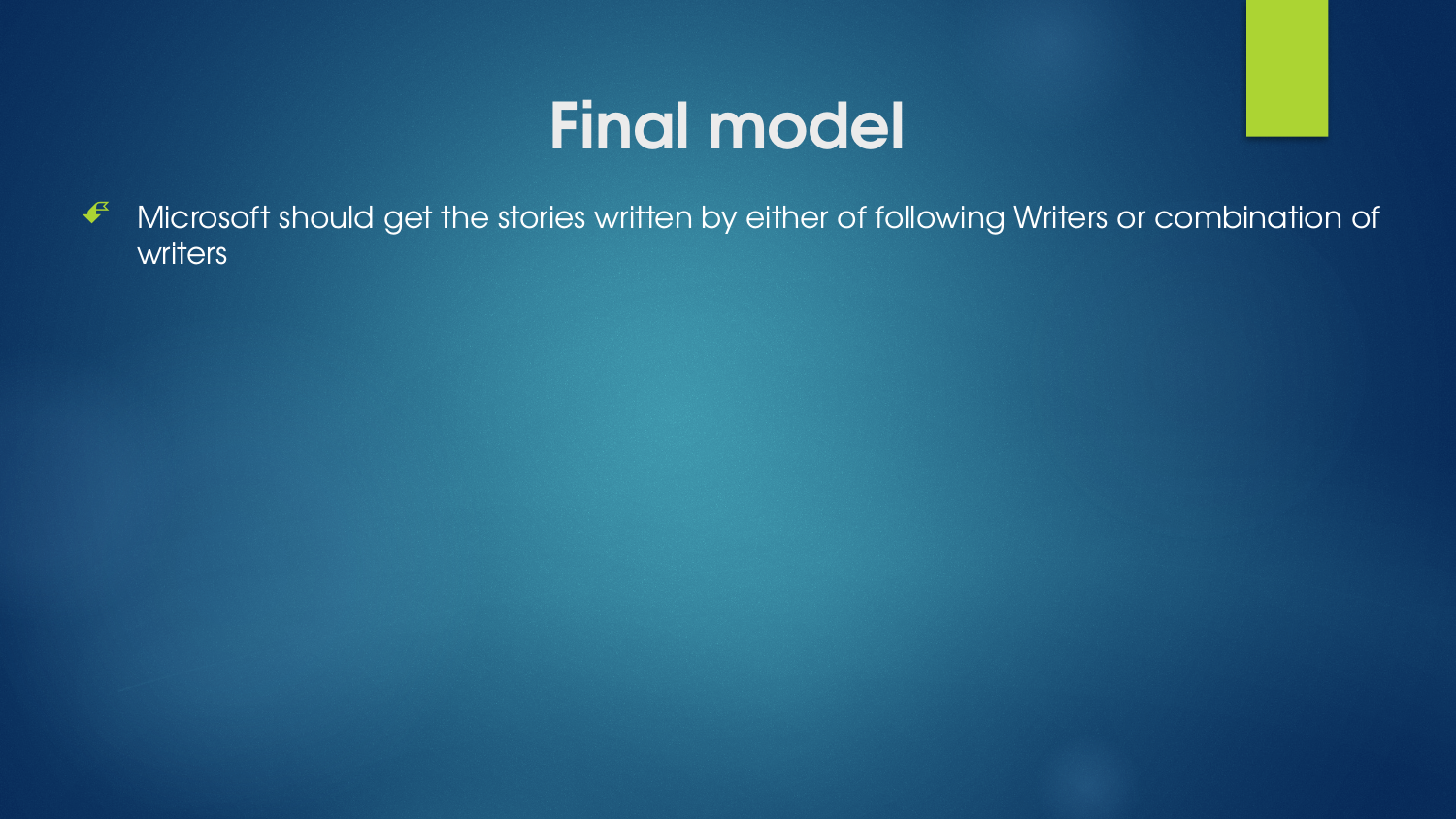

# Final model
Microsoft should get the stories written by either of following Writers or combination of writers